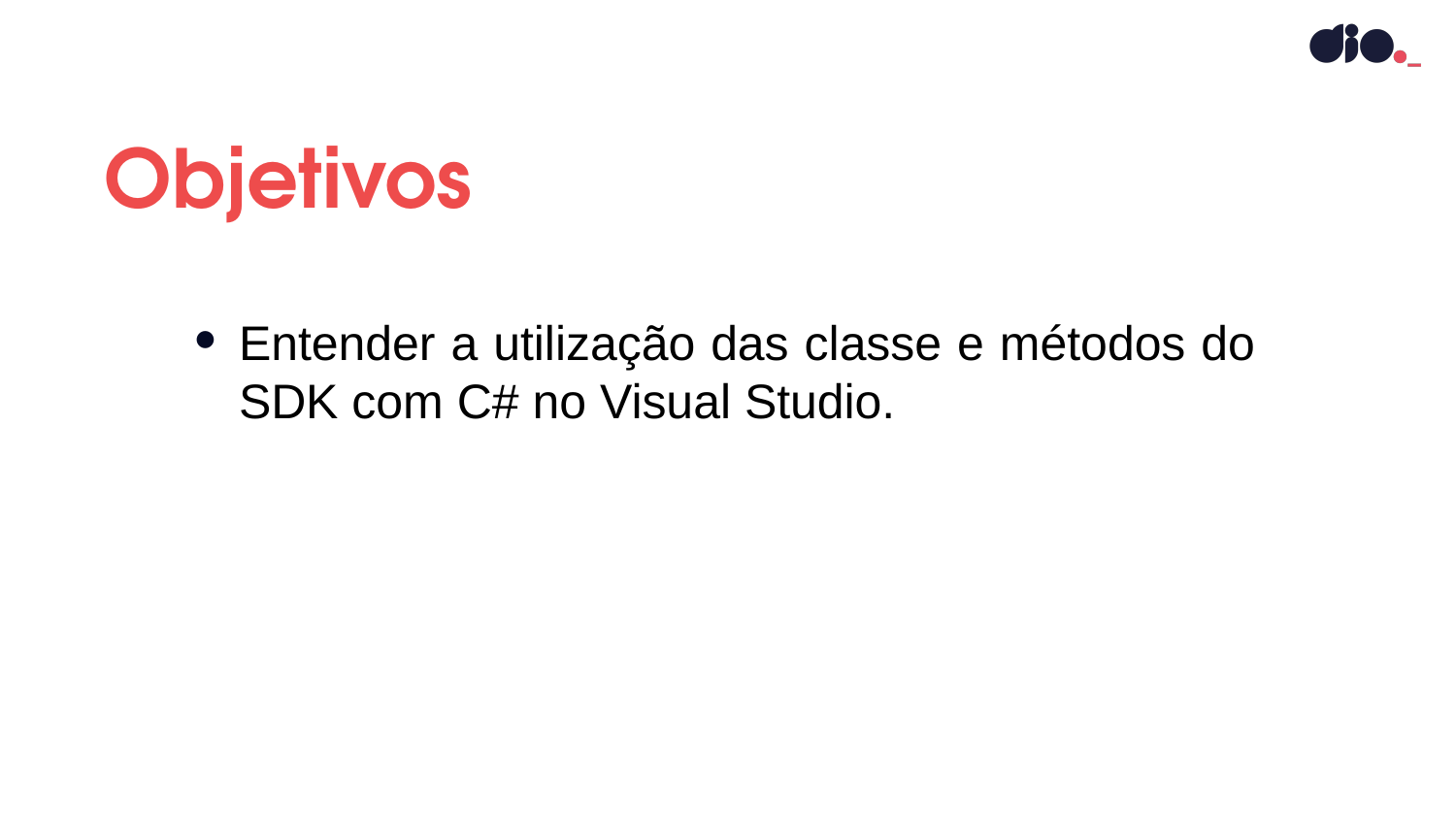

Objetivos
Entender a utilização das classe e métodos do SDK com C# no Visual Studio.